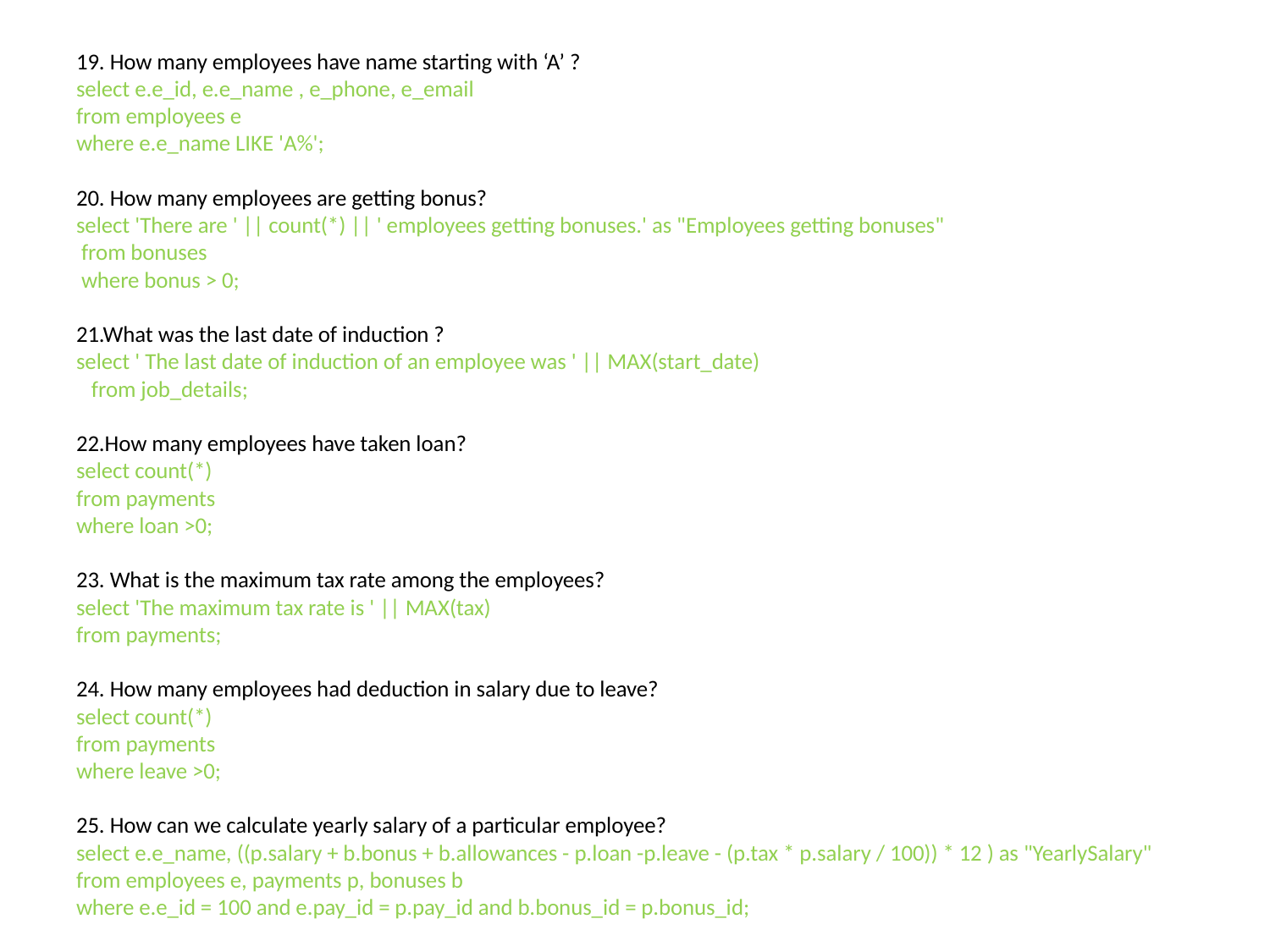

# 19. How many employees have name starting with ‘A’ ? select e.e_id, e.e_name , e_phone, e_email from employees e where e.e_name LIKE 'A%';   20. How many employees are getting bonus? select 'There are ' || count(*) || ' employees getting bonuses.' as "Employees getting bonuses" from bonuses where bonus > 0;   21.What was the last date of induction ? select ' The last date of induction of an employee was ' || MAX(start_date) from job_details;   22.How many employees have taken loan? select count(*) from payments where loan >0;   23. What is the maximum tax rate among the employees? select 'The maximum tax rate is ' || MAX(tax) from payments;   24. How many employees had deduction in salary due to leave? select count(*) from payments where leave >0;   25. How can we calculate yearly salary of a particular employee? select e.e_name, ((p.salary + b.bonus + b.allowances - p.loan -p.leave - (p.tax * p.salary / 100)) * 12 ) as "YearlySalary" from employees e, payments p, bonuses b where e.e_id = 100 and e.pay_id = p.pay_id and b.bonus_id = p.bonus_id;